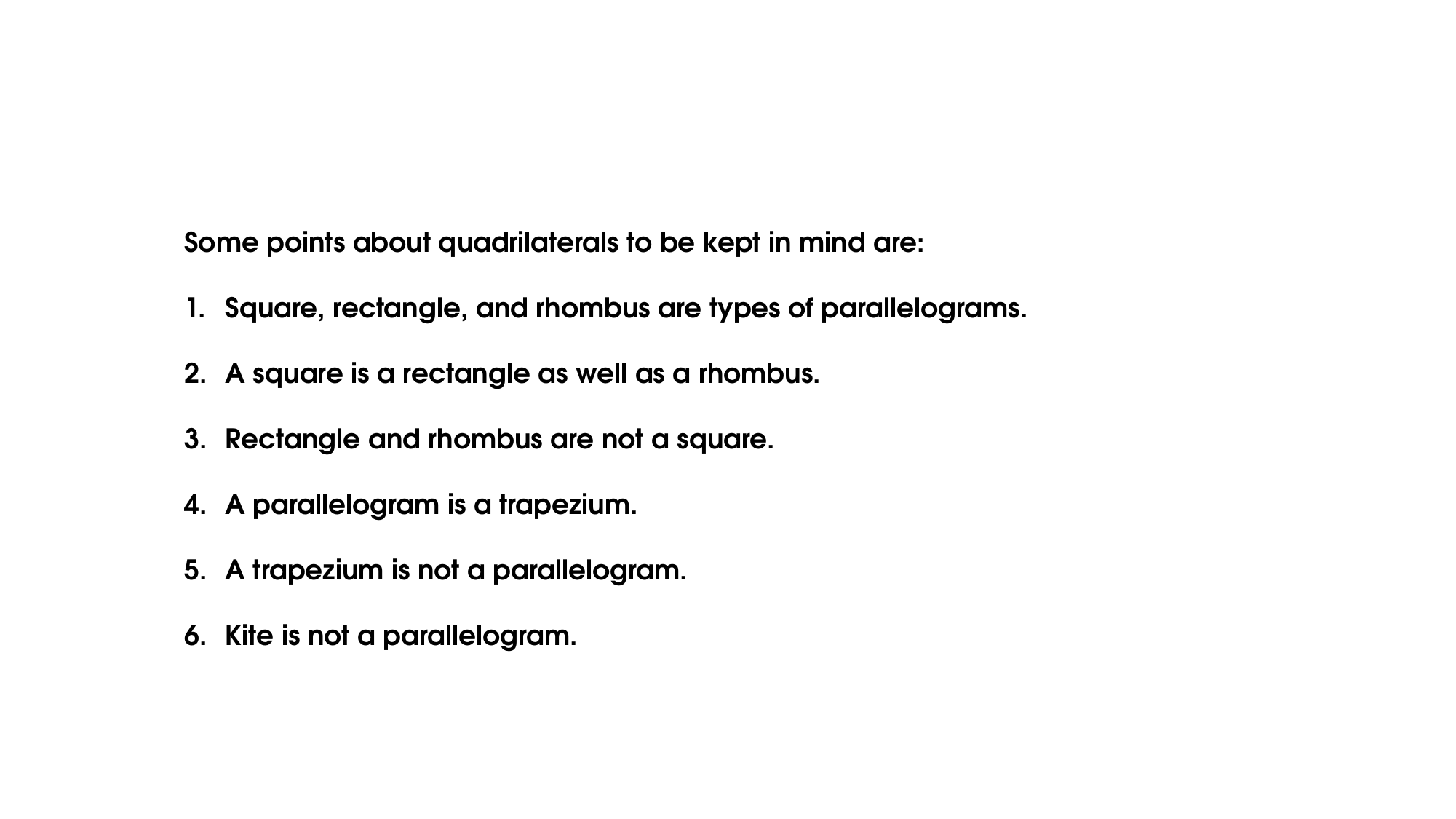

Some points about quadrilaterals to be kept in mind are:

Square, rectangle, and rhombus are types of parallelograms.

A square is a rectangle as well as a rhombus.

Rectangle and rhombus are not a square.

A parallelogram is a trapezium.

A trapezium is not a parallelogram.

Kite is not a parallelogram.